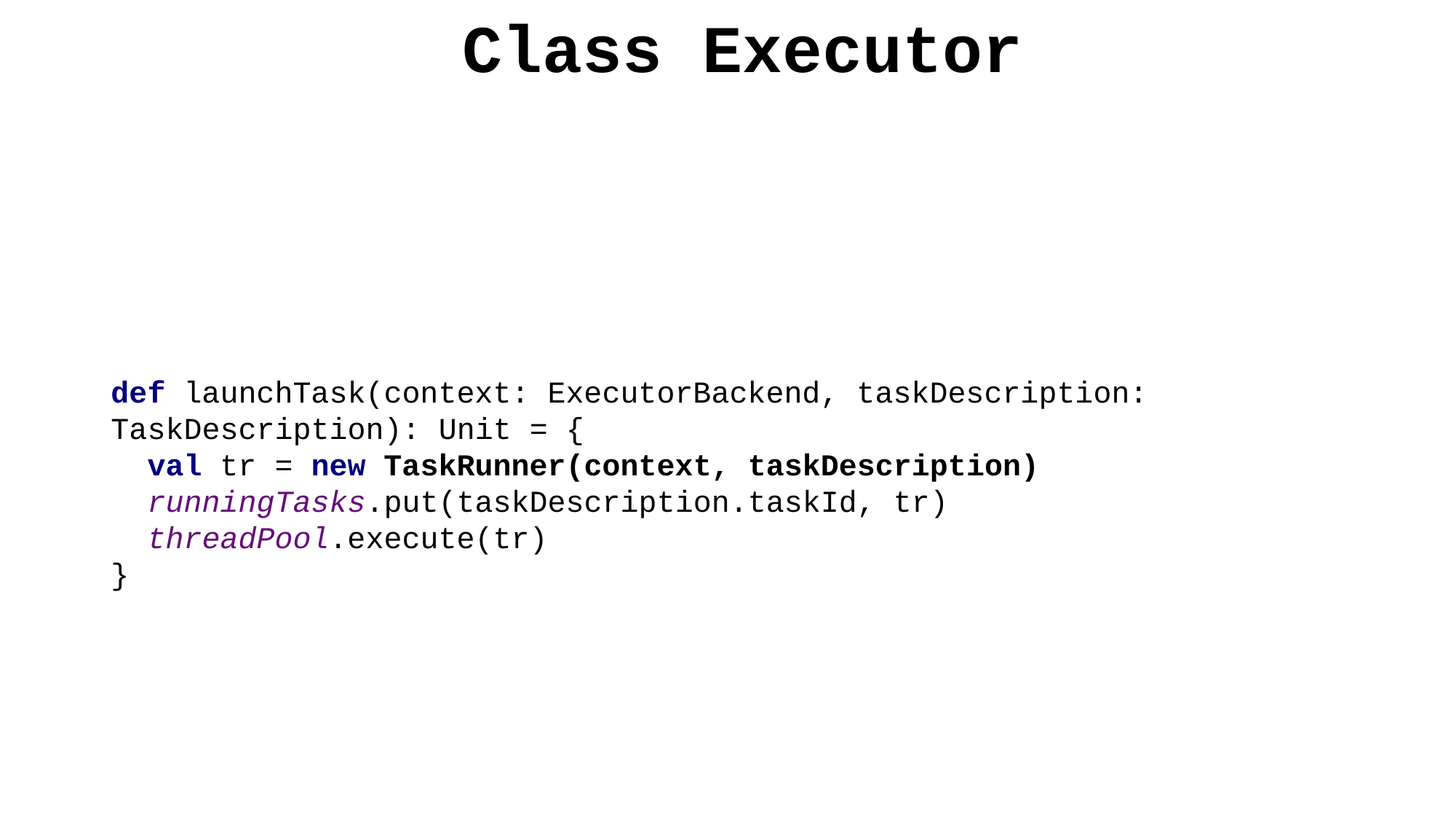

# Class Executor
def launchTask(context: ExecutorBackend, taskDescription: TaskDescription): Unit = {
  val tr = new TaskRunner(context, taskDescription)
  runningTasks.put(taskDescription.taskId, tr)
  threadPool.execute(tr)
}